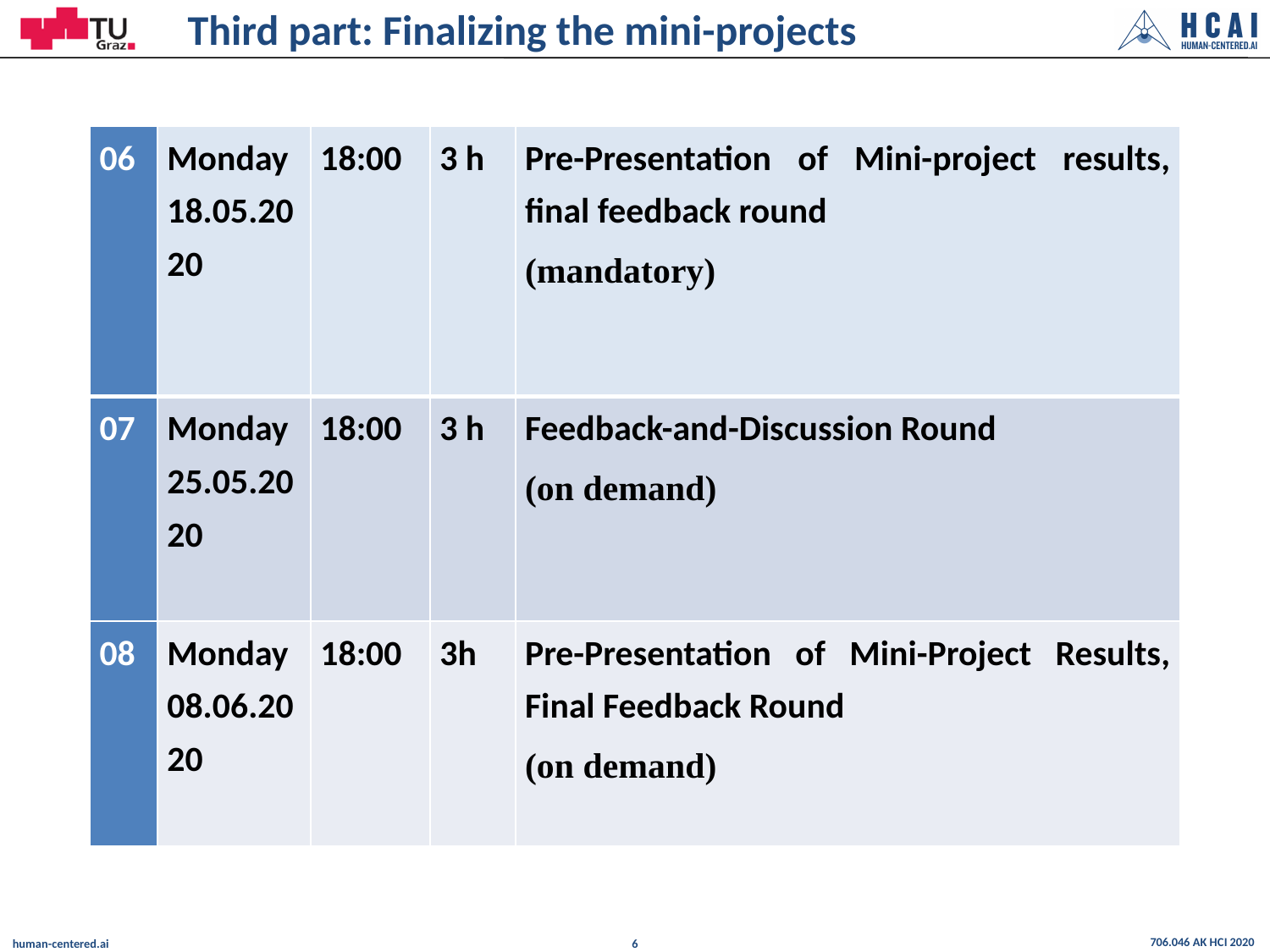

# Third part: Finalizing the mini-projects
| 06 | Monday 18.05.2020 | 18:00 | 3 h | Pre-Presentation of Mini-project results, final feedback round (mandatory) |
| --- | --- | --- | --- | --- |
| 07 | Monday 25.05.2020 | 18:00 | 3 h | Feedback-and-Discussion Round (on demand) |
| 08 | Monday 08.06.2020 | 18:00 | 3h | Pre-Presentation of Mini-Project Results, Final Feedback Round (on demand) |